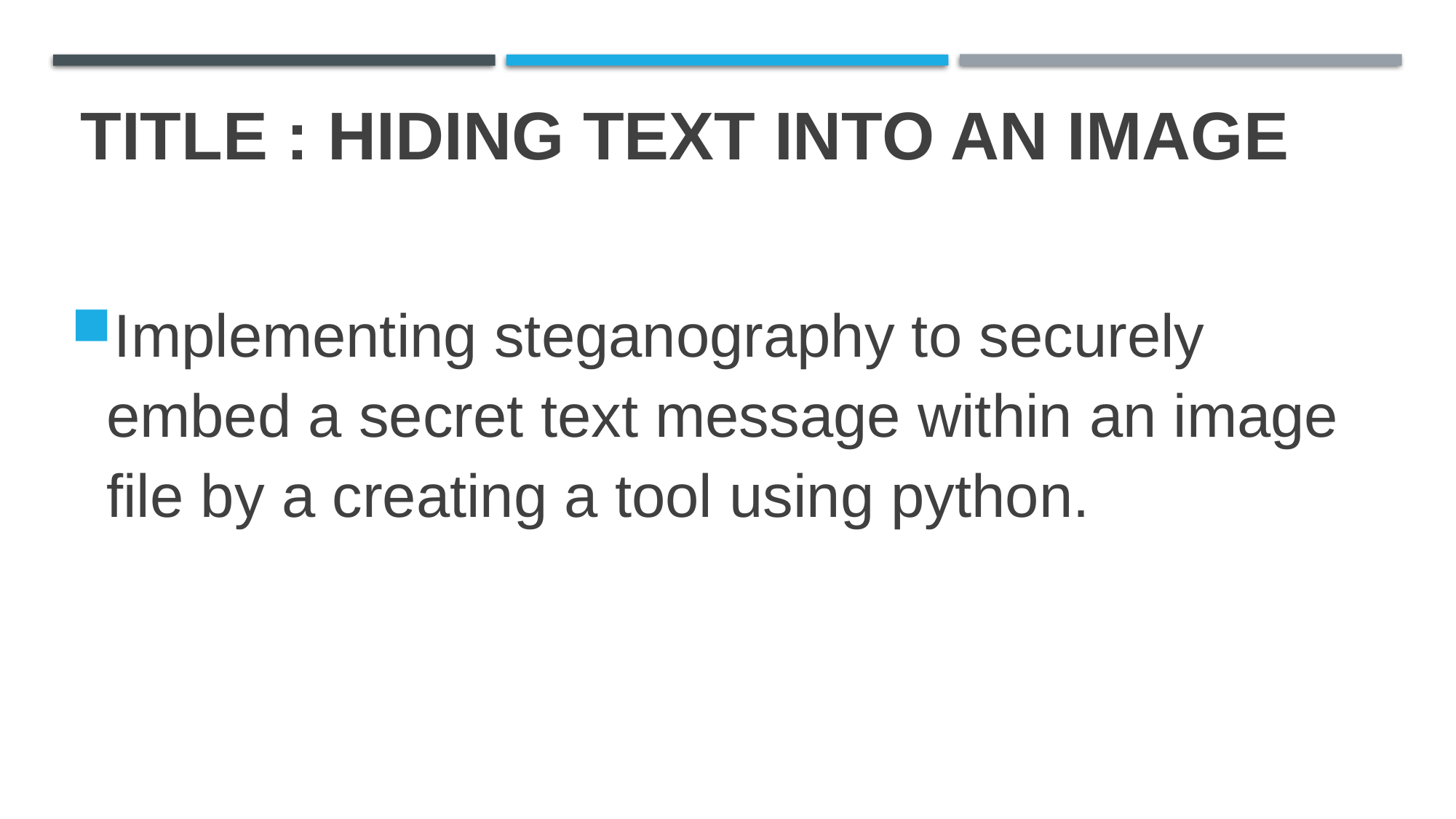

# Title : Hiding Text into an Image
Implementing steganography to securely embed a secret text message within an image file by a creating a tool using python.